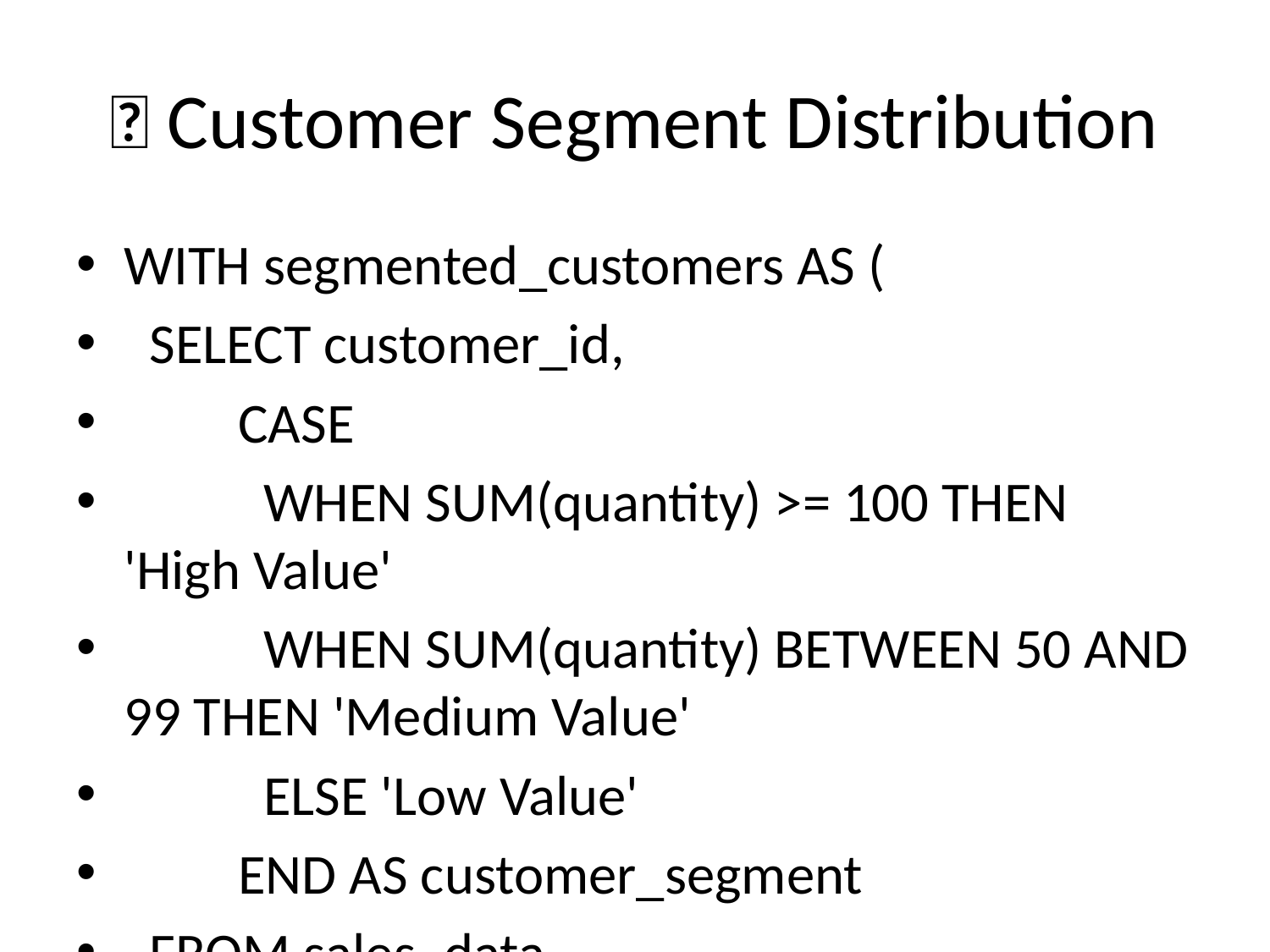

# 🧾 Customer Segment Distribution
WITH segmented_customers AS (
  SELECT customer_id,
         CASE
           WHEN SUM(quantity) >= 100 THEN 'High Value'
           WHEN SUM(quantity) BETWEEN 50 AND 99 THEN 'Medium Value'
           ELSE 'Low Value'
         END AS customer_segment
  FROM sales_data
  GROUP BY customer_id
)
SELECT customer_segment, COUNT(*) AS customer_count
FROM segmented_customers
GROUP BY customer_segment;